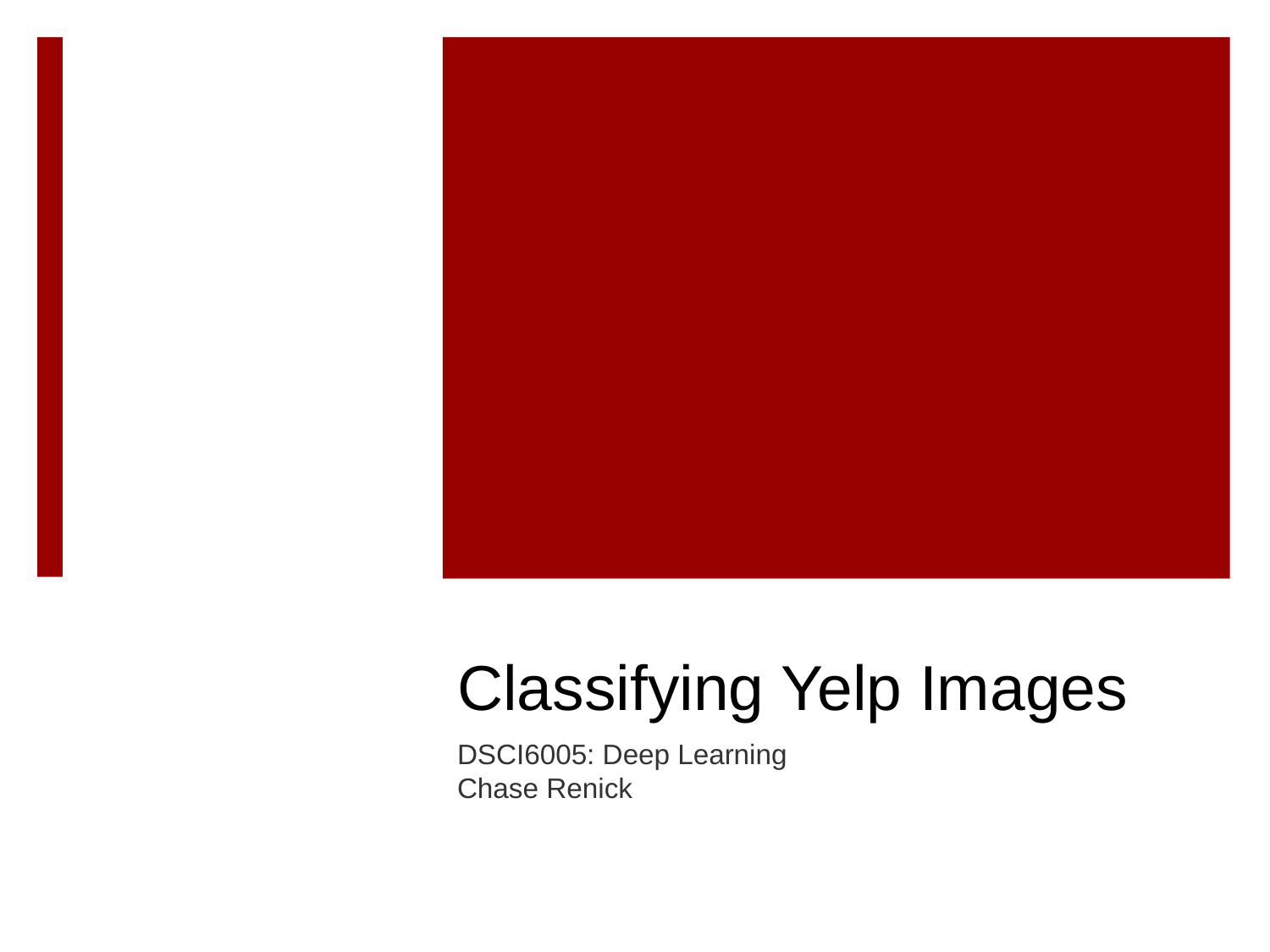

# Classifying Yelp Images
DSCI6005: Deep Learning
Chase Renick